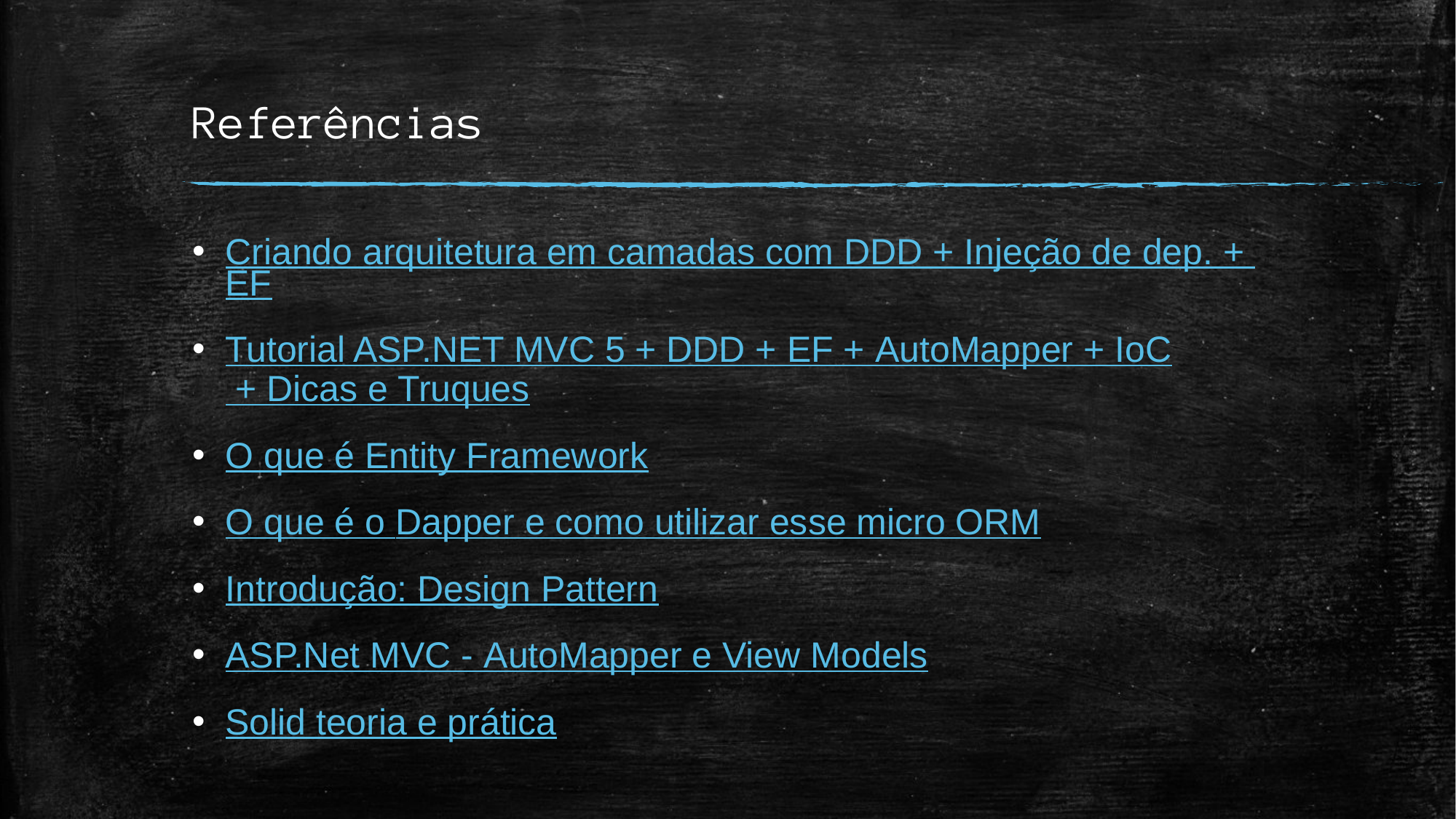

# Referências
Criando arquitetura em camadas com DDD + Injeção de dep. + EF
Tutorial ASP.NET MVC 5 + DDD + EF + AutoMapper + IoC + Dicas e Truques
O que é Entity Framework
O que é o Dapper e como utilizar esse micro ORM
Introdução: Design Pattern
ASP.Net MVC - AutoMapper e View Models
Solid teoria e prática